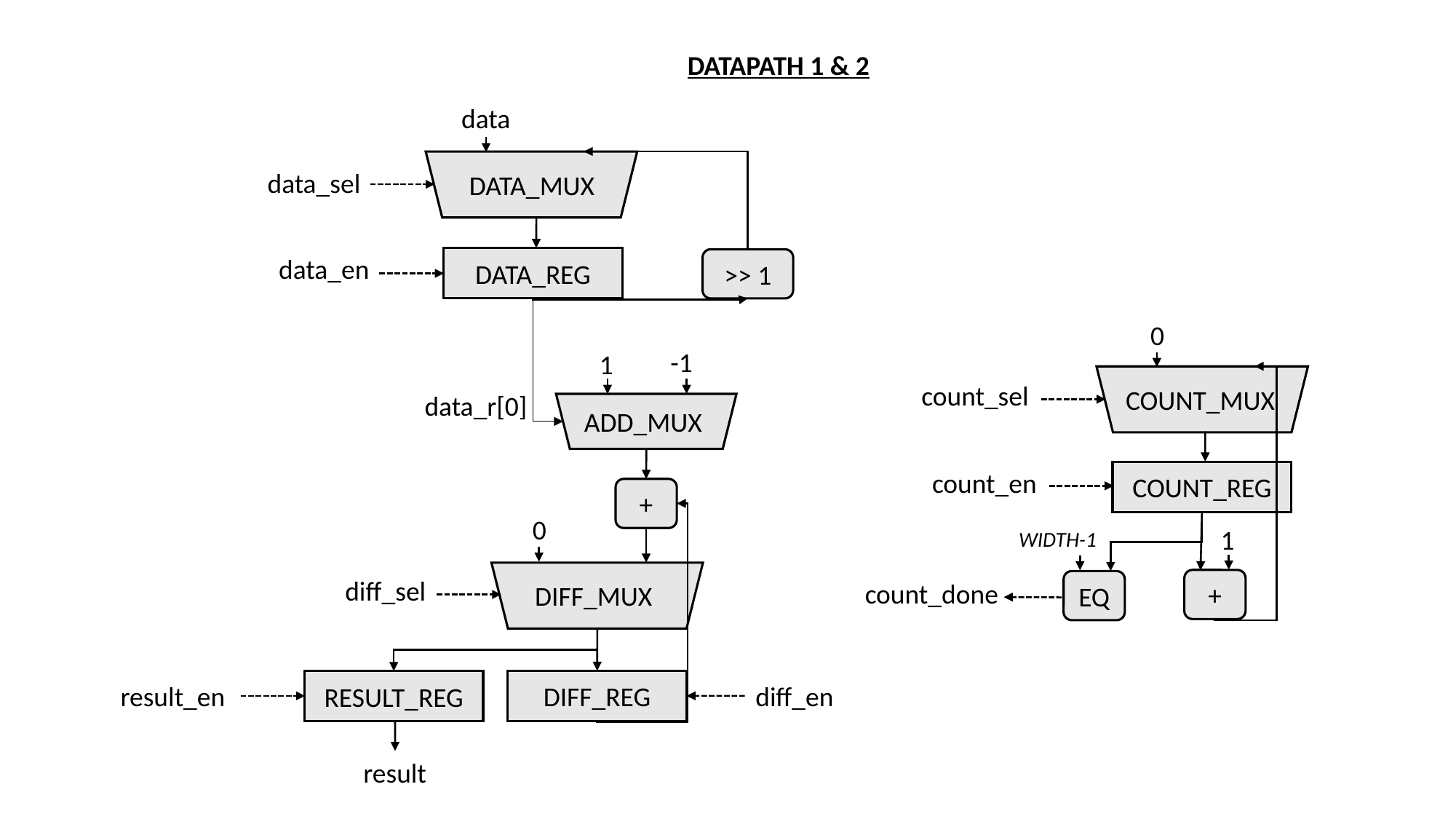

DATAPATH 1 & 2
data

data_sel
DATA_MUX
data_en
DATA_REG
>> 1
0
-1
1

count_sel
COUNT_MUX
data_r[0]

ADD_MUX
count_en
COUNT_REG
+
0
1
WIDTH-1

DIFF_MUX
diff_sel
+

count_done
EQ
DIFF_REG
RESULT_REG
result_en
diff_en
result